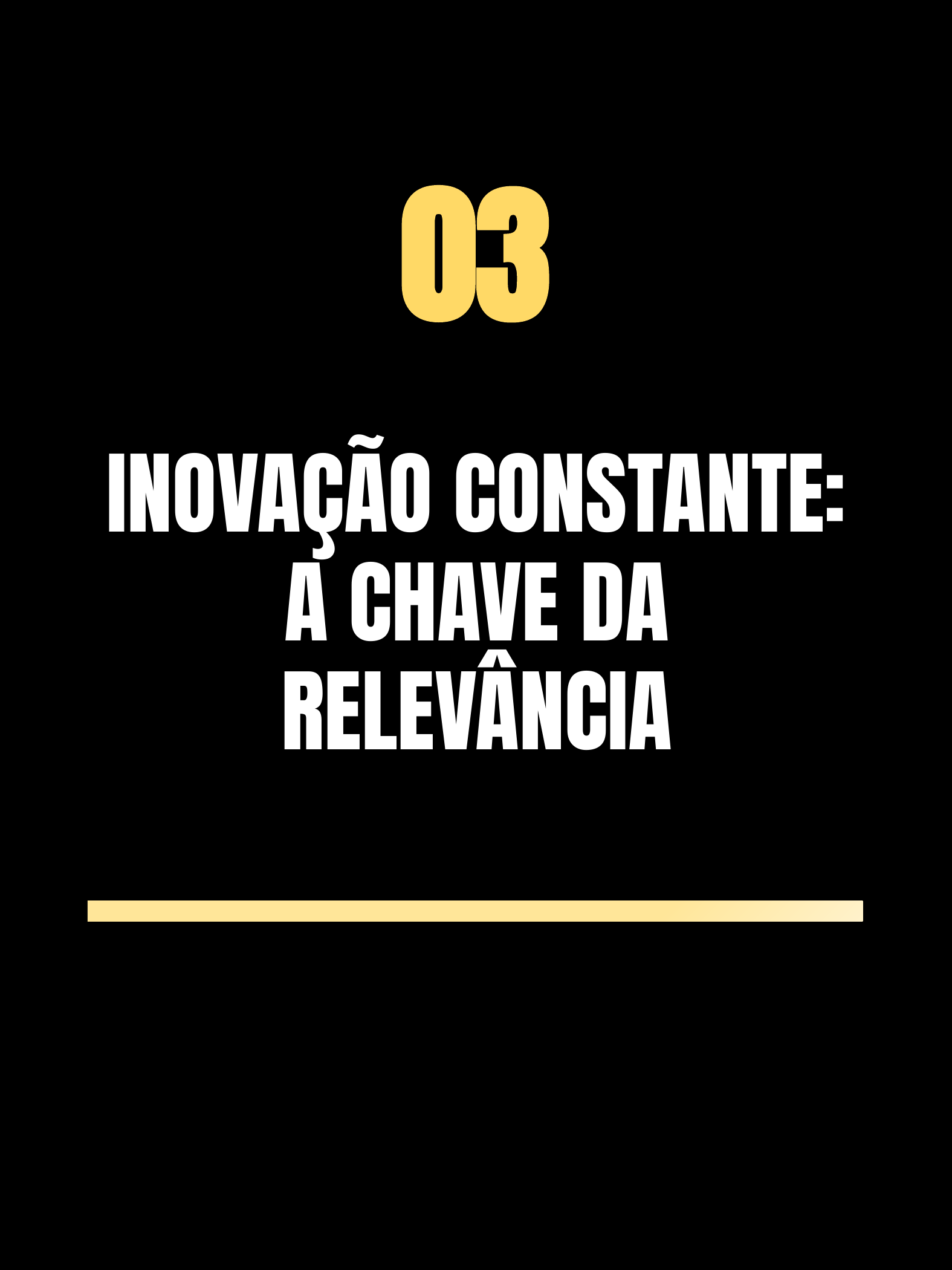

03
INOVAÇÃO CONSTANTE: A CHAVE DA RELEVÂNCIA

Renda Extra Descomplicada
8